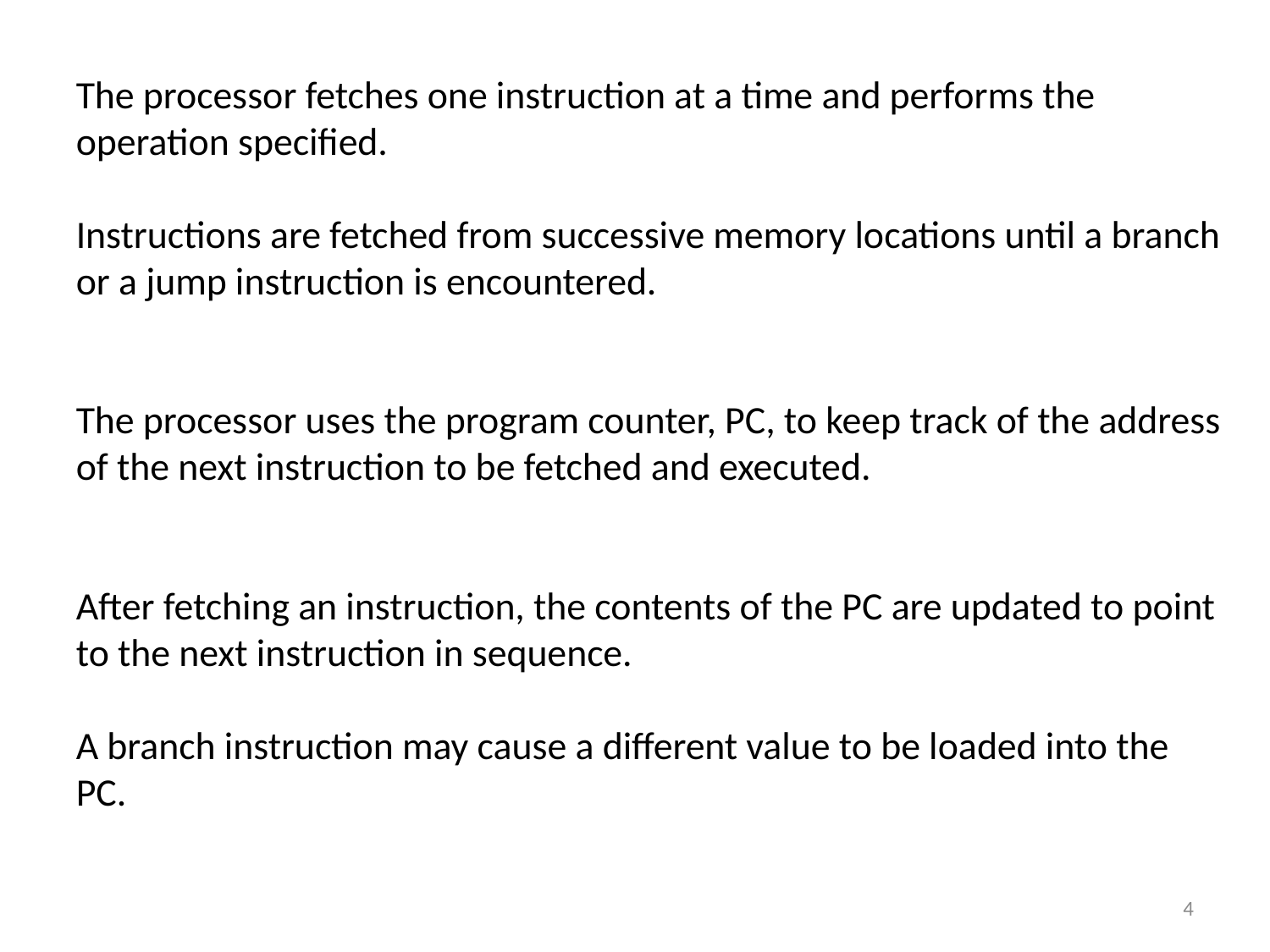

The processor fetches one instruction at a time and performs the operation specified.

Instructions are fetched from successive memory locations until a branch or a jump instruction is encountered.

The processor uses the program counter, PC, to keep track of the address of the next instruction to be fetched and executed.

After fetching an instruction, the contents of the PC are updated to point to the next instruction in sequence.

A branch instruction may cause a different value to be loaded into the PC.
4